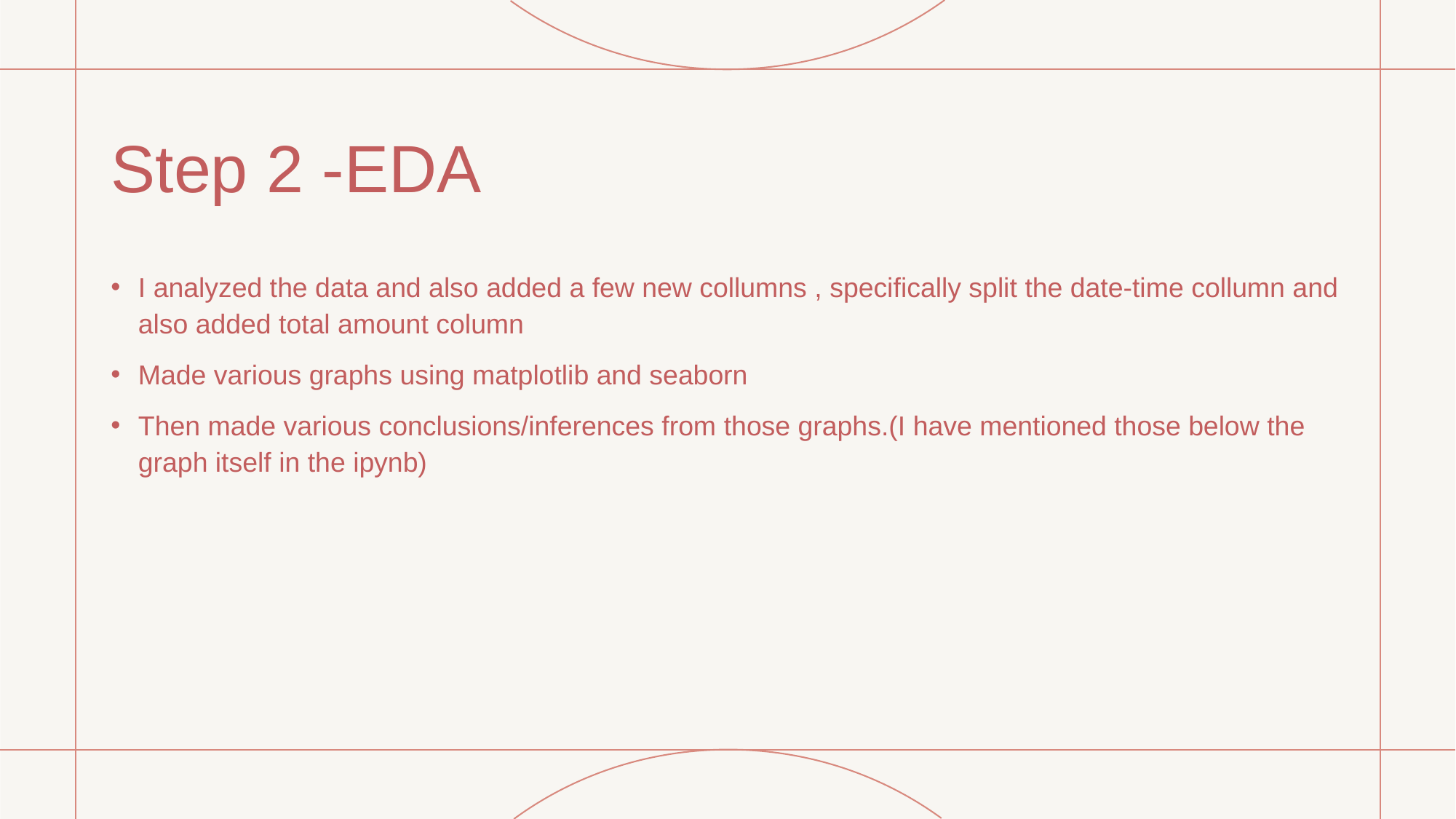

# Step 2 -EDA
I analyzed the data and also added a few new collumns , specifically split the date-time collumn and also added total amount column
Made various graphs using matplotlib and seaborn
Then made various conclusions/inferences from those graphs.(I have mentioned those below the graph itself in the ipynb)